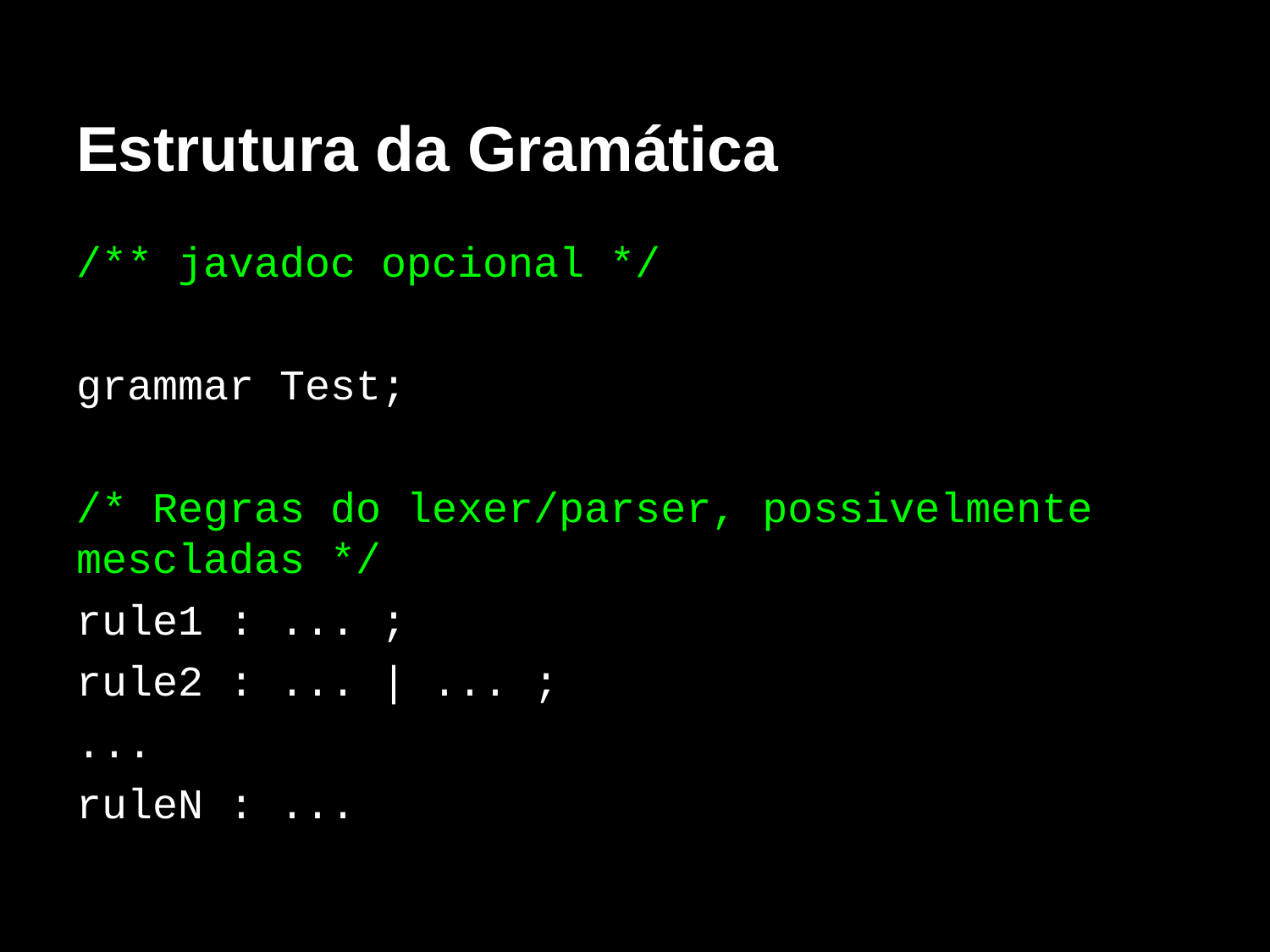

# Estrutura da Gramática
/** javadoc opcional */

grammar Test;

/* Regras do lexer/parser, possivelmente
mescladas */
rule1 : ... ;
rule2 : ... | ... ;
...
ruleN : ...